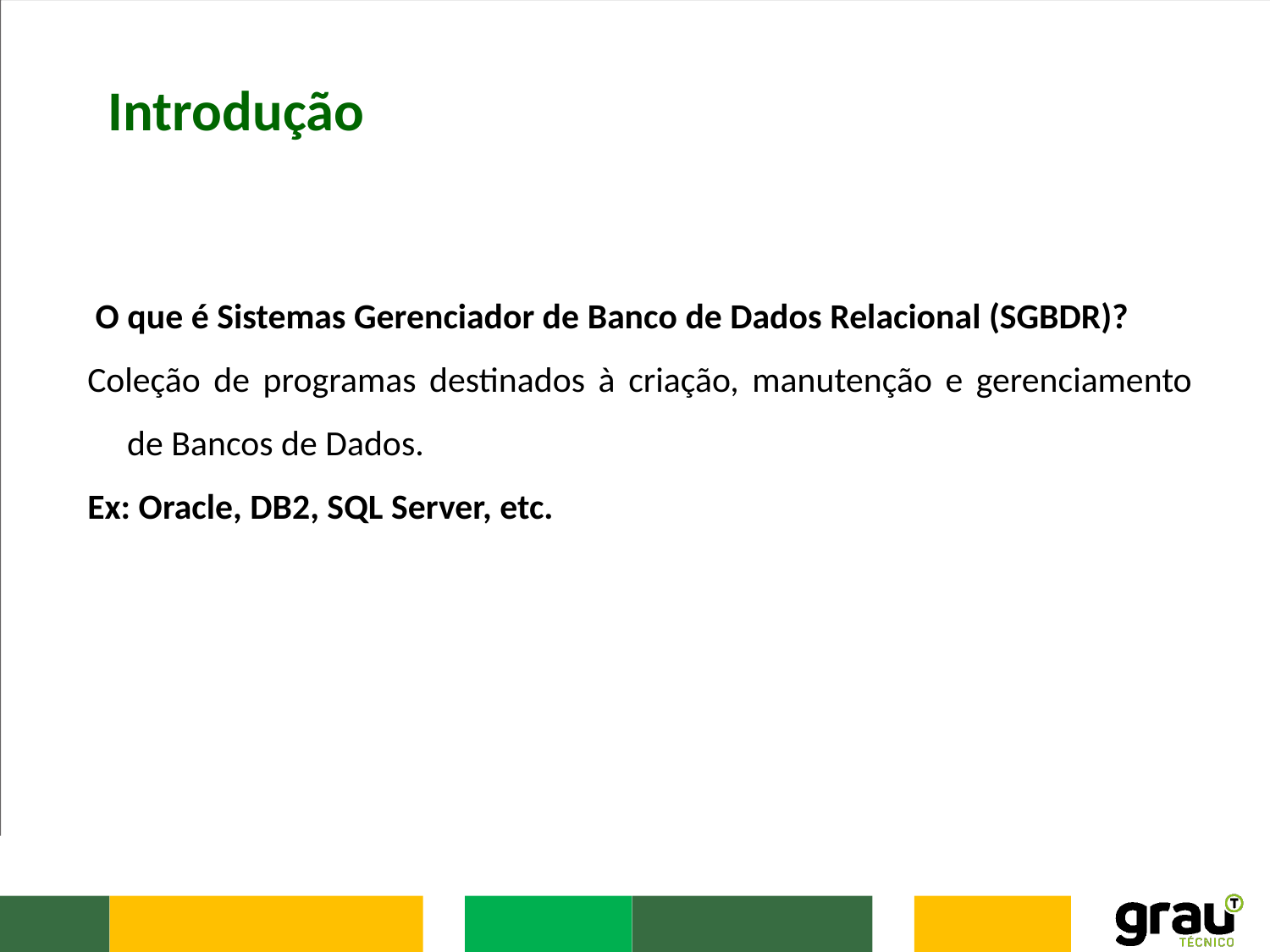

Introdução
 O que é Sistemas Gerenciador de Banco de Dados Relacional (SGBDR)?
Coleção de programas destinados à criação, manutenção e gerenciamento de Bancos de Dados.
Ex: Oracle, DB2, SQL Server, etc.